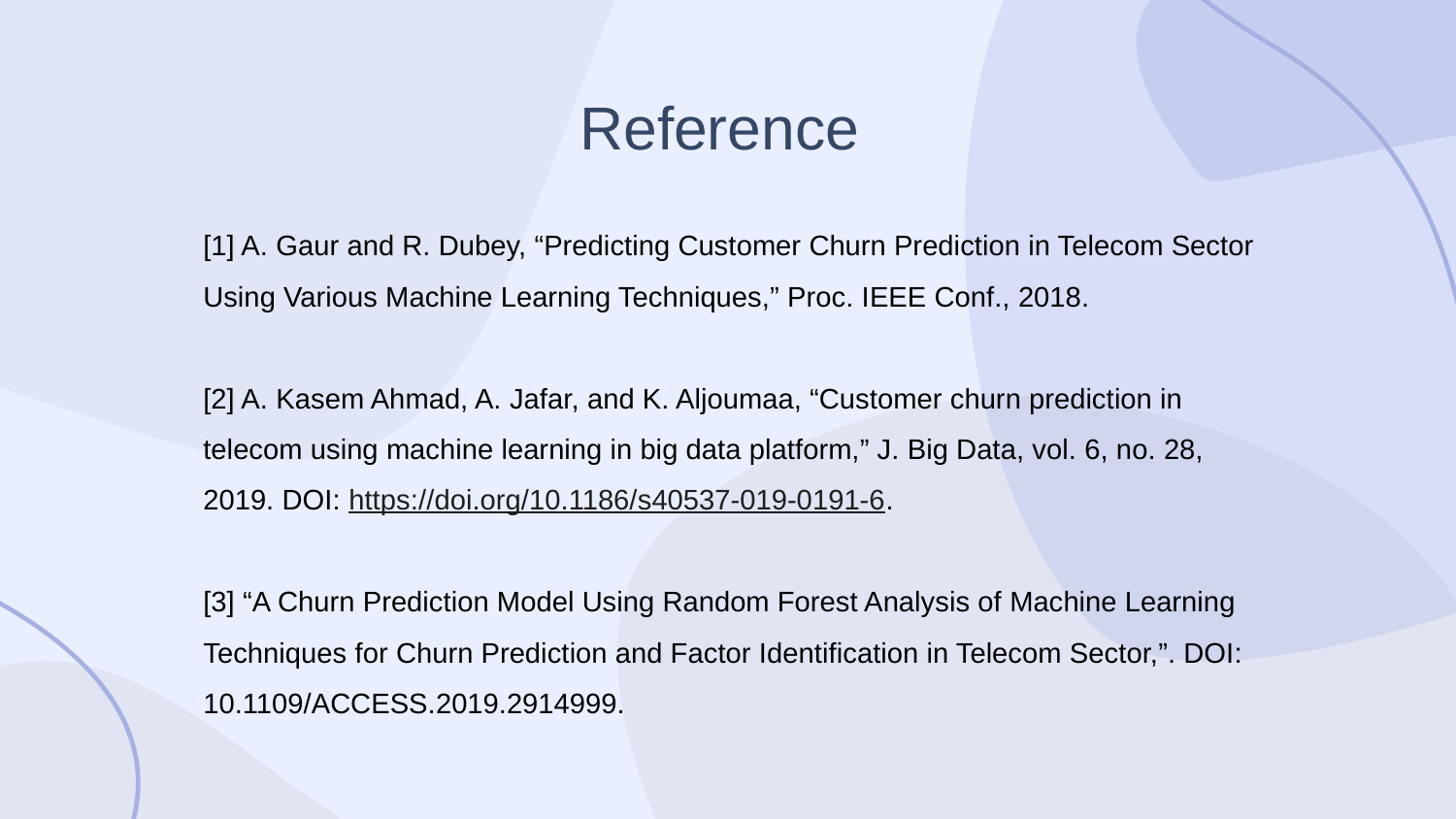

# Reference
[1] A. Gaur and R. Dubey, “Predicting Customer Churn Prediction in Telecom Sector Using Various Machine Learning Techniques,” Proc. IEEE Conf., 2018.

[2] A. Kasem Ahmad, A. Jafar, and K. Aljoumaa, “Customer churn prediction in telecom using machine learning in big data platform,” J. Big Data, vol. 6, no. 28, 2019. DOI: https://doi.org/10.1186/s40537-019-0191-6.

[3] “A Churn Prediction Model Using Random Forest Analysis of Machine Learning Techniques for Churn Prediction and Factor Identification in Telecom Sector,”. DOI: 10.1109/ACCESS.2019.2914999.